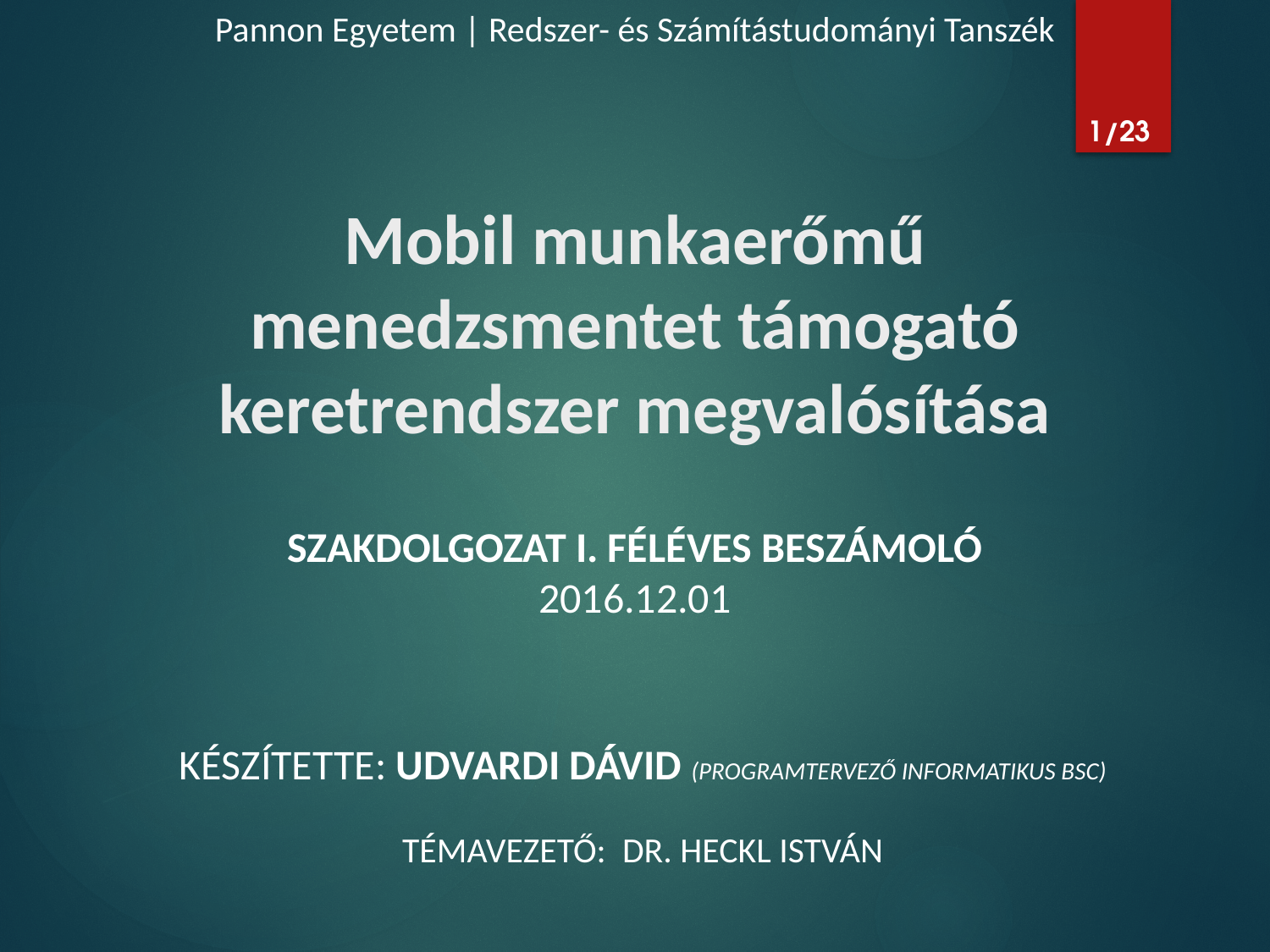

Pannon Egyetem | Redszer- és Számítástudományi Tanszék
1/23
# Mobil munkaerőmű menedzsmentet támogató keretrendszer megvalósítása
Szakdolgozat I. féléves beszámoló
2016.12.01
Készítette: Udvardi Dávid (Programtervező informatikus BSc)
Témavezető:  Dr. Heckl István